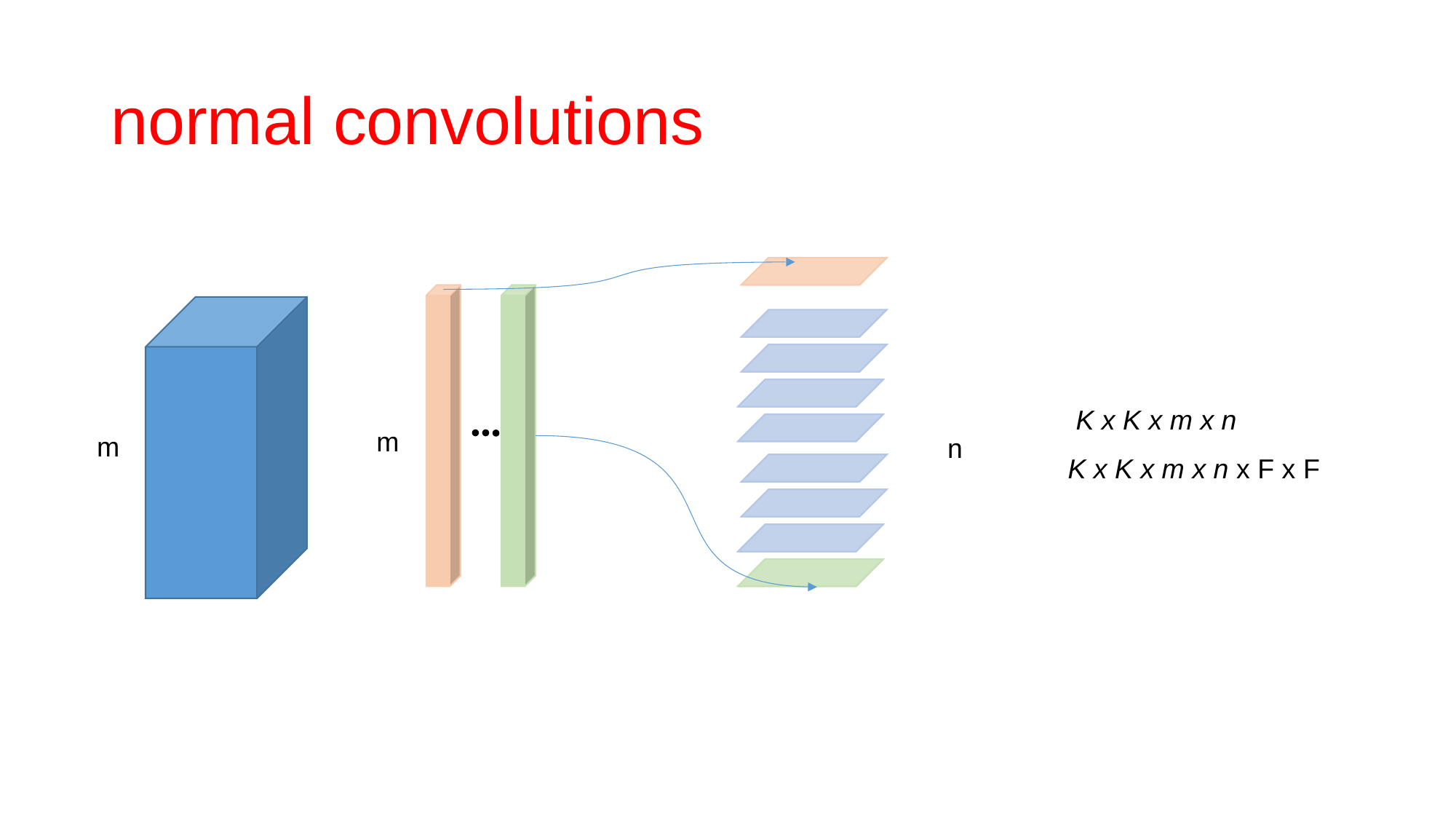

# normal convolutions

 K x K x m x n

m
m
n

 K x K x m x n x F x F